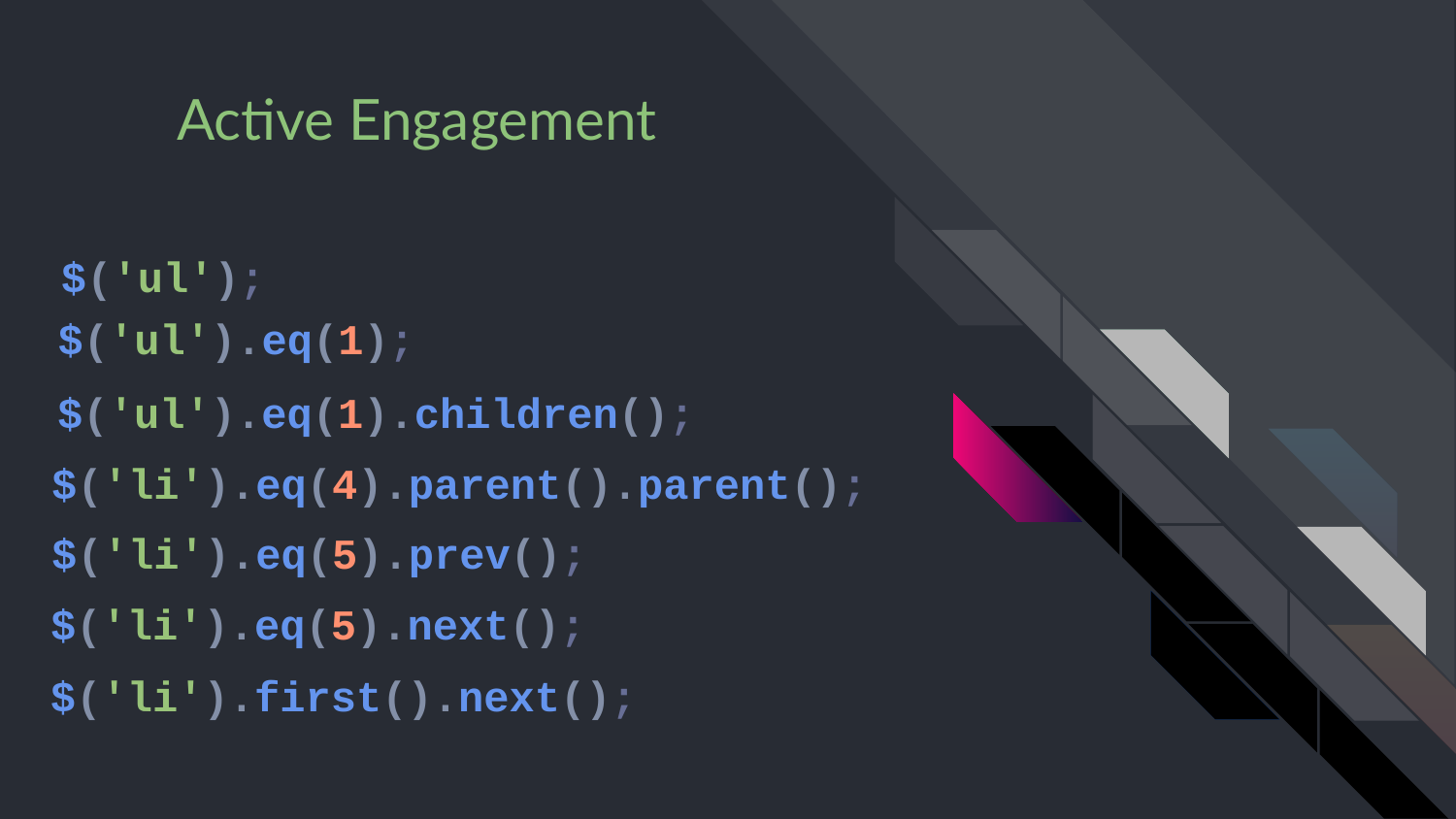

# $('ul');
$('ul').eq(1);
$('ul').eq(1).children();
$('li').eq(4).parent().parent();
$('li').eq(5).prev();
$('li').eq(5).next();
$('li').first().next();